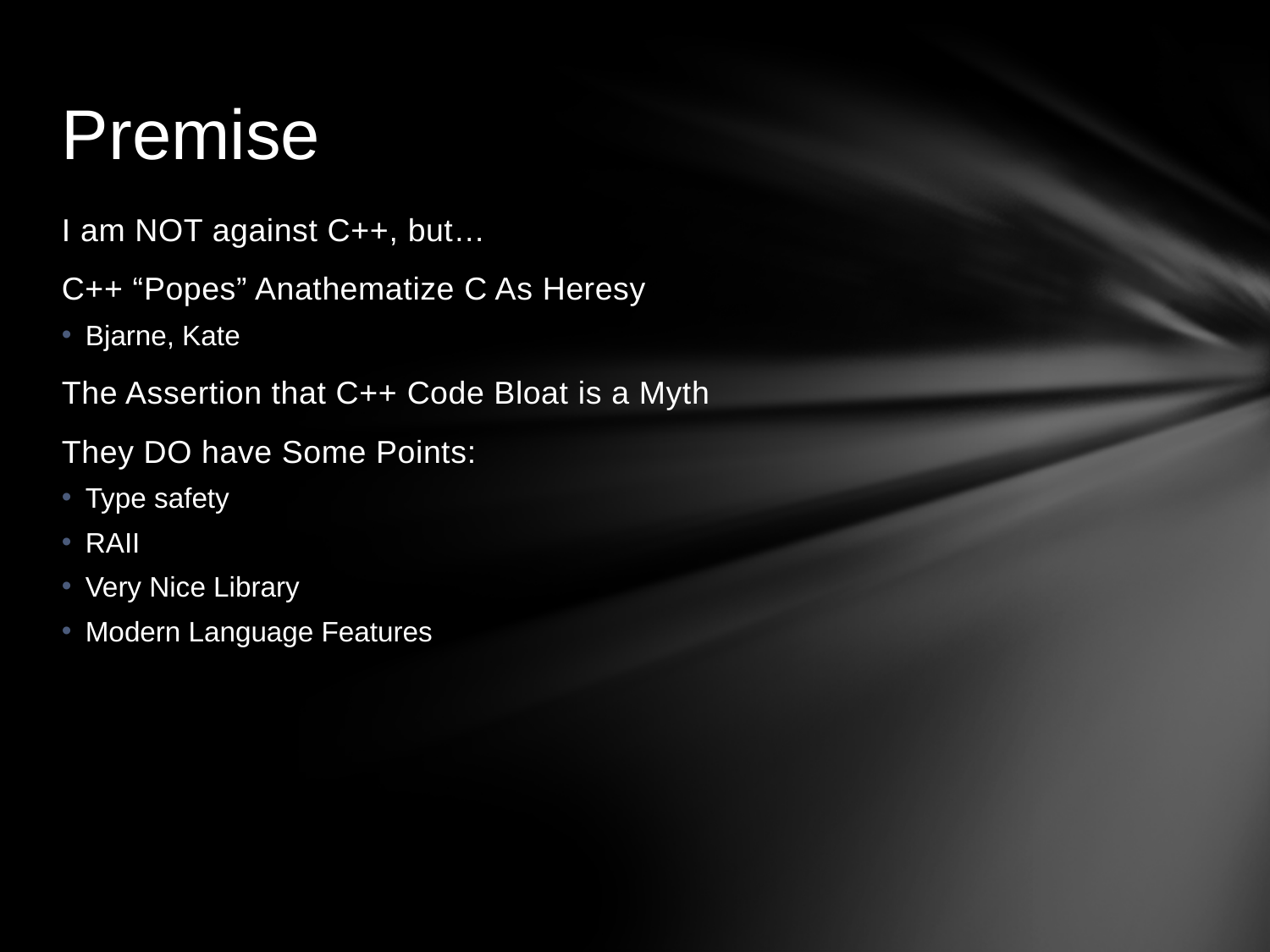

# Premise
I am NOT against C++, but…
C++ “Popes” Anathematize C As Heresy
Bjarne, Kate
The Assertion that C++ Code Bloat is a Myth
They DO have Some Points:
Type safety
RAII
Very Nice Library
Modern Language Features